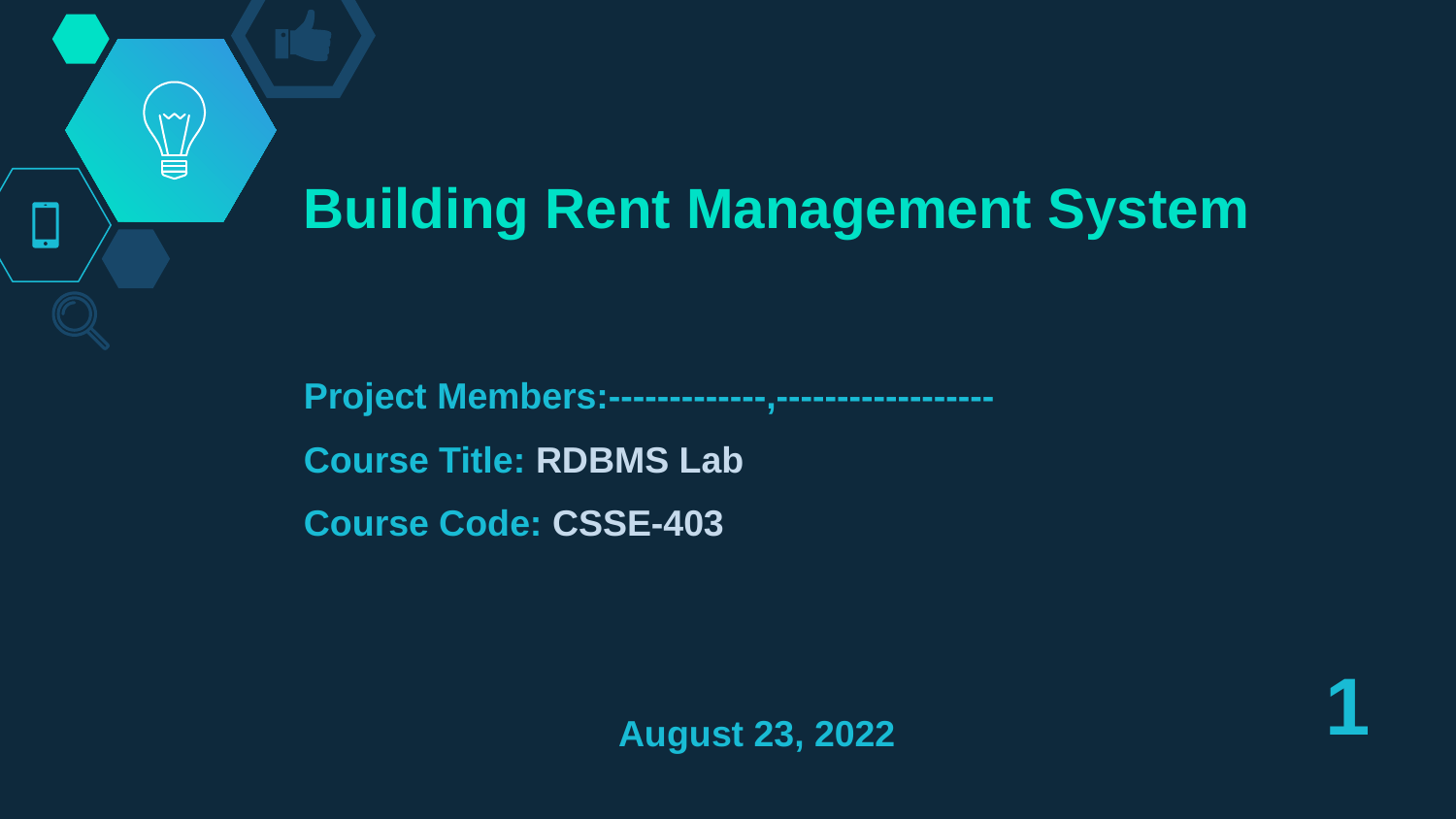

Building Rent Management System
Project Members:-------------,------------------
Course Title: RDBMS Lab
Course Code: CSSE-403
1
August 23, 2022